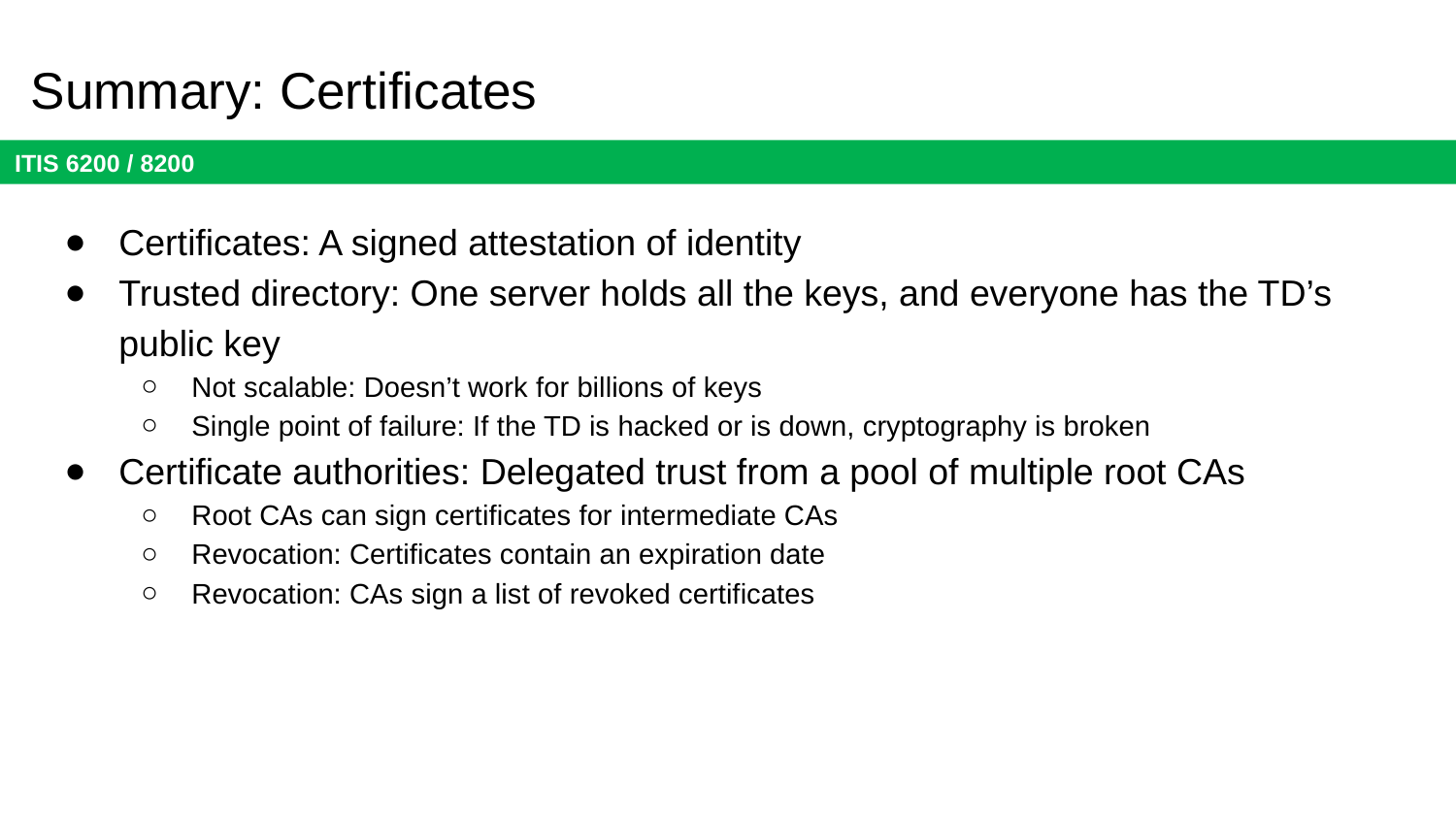

# Summary: Certificates
Certificates: A signed attestation of identity
Trusted directory: One server holds all the keys, and everyone has the TD’s public key
Not scalable: Doesn’t work for billions of keys
Single point of failure: If the TD is hacked or is down, cryptography is broken
Certificate authorities: Delegated trust from a pool of multiple root CAs
Root CAs can sign certificates for intermediate CAs
Revocation: Certificates contain an expiration date
Revocation: CAs sign a list of revoked certificates